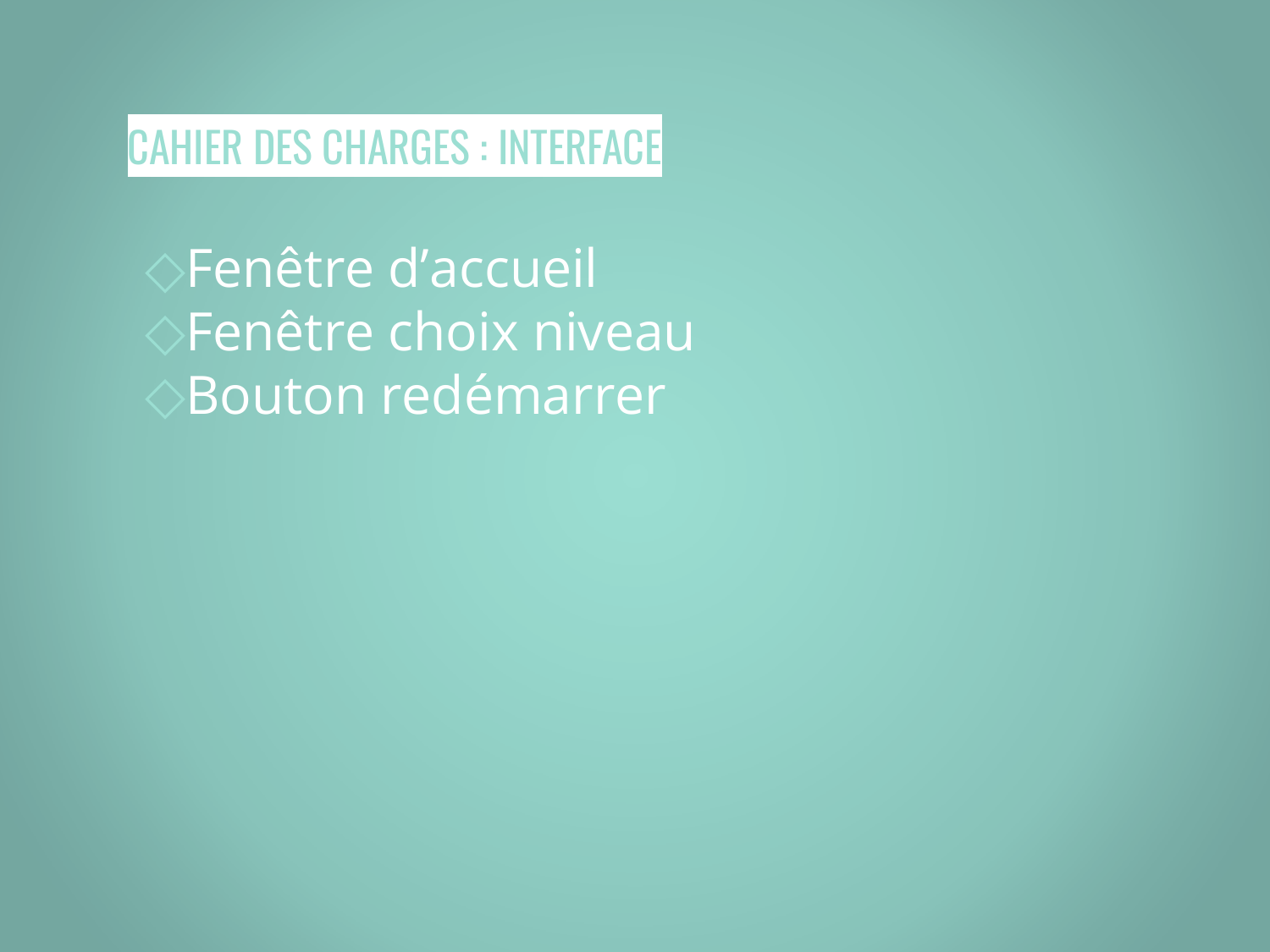

# CAHIER DES CHARGES : INTERFACE
Fenêtre d’accueil
Fenêtre choix niveau
Bouton redémarrer